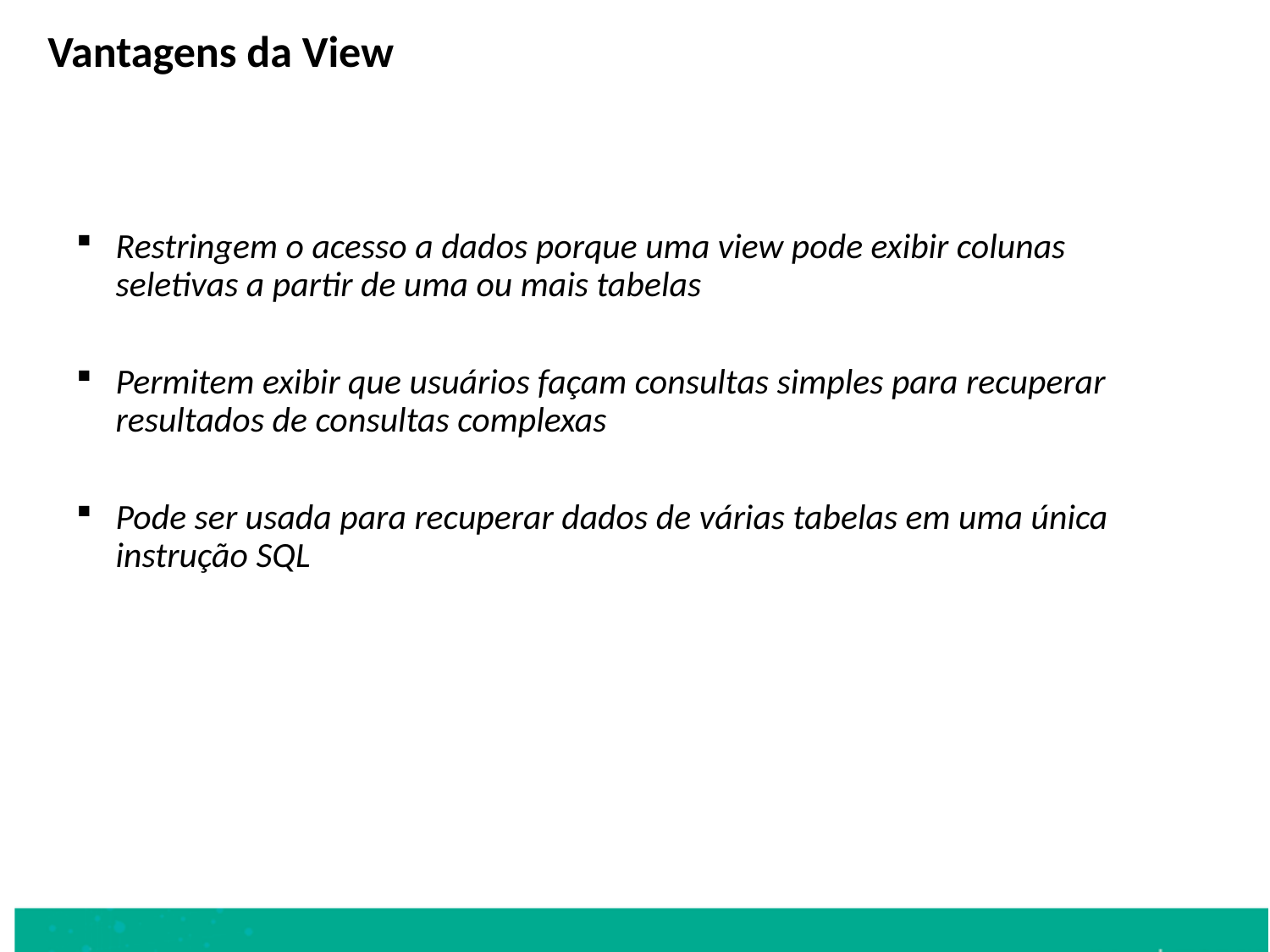

Vantagens da View
Restringem o acesso a dados porque uma view pode exibir colunas seletivas a partir de uma ou mais tabelas

Permitem exibir que usuários façam consultas simples para recuperar resultados de consultas complexas

Pode ser usada para recuperar dados de várias tabelas em uma única instrução SQL